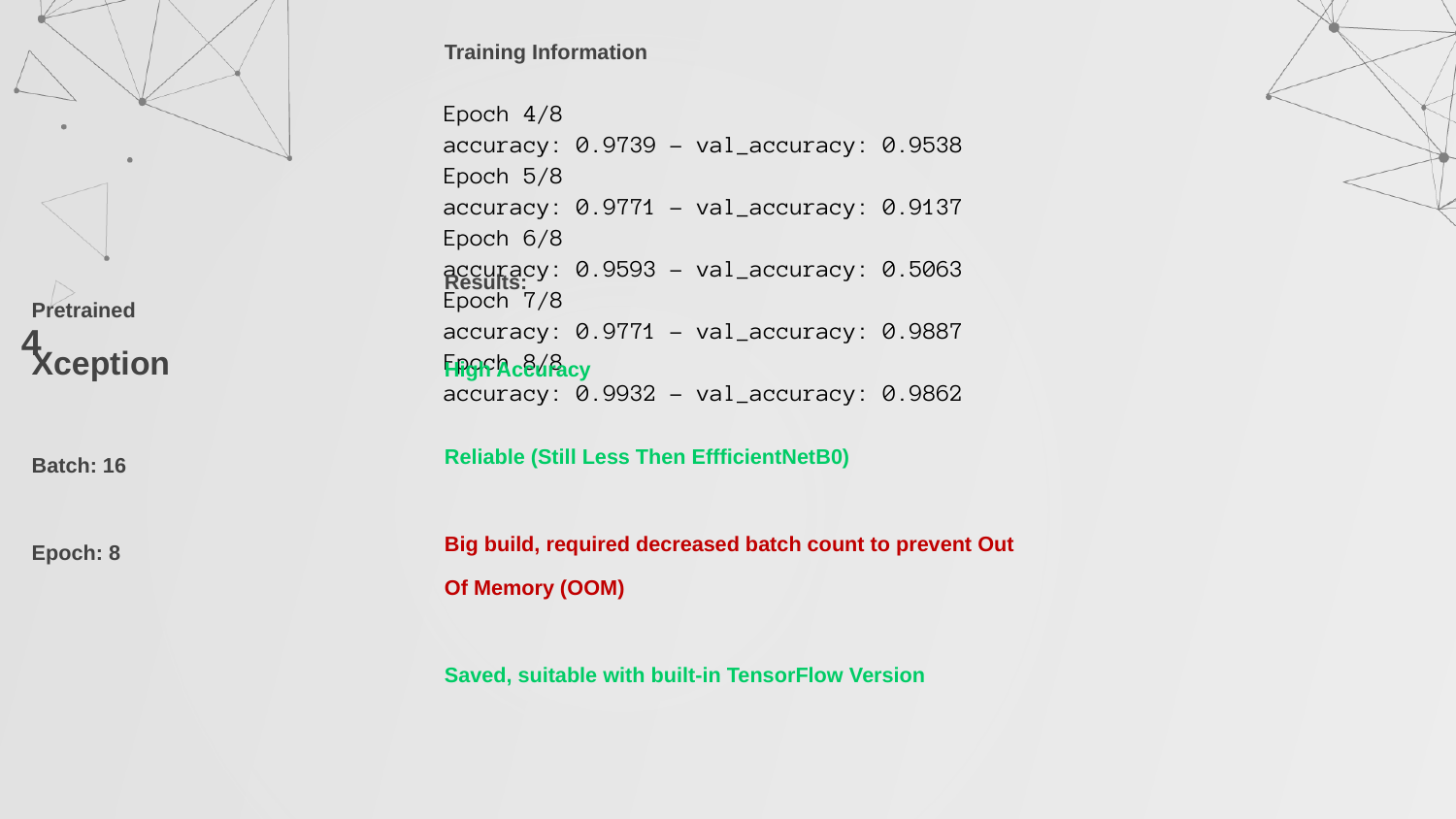

Training Information
Epoch 4/8
accuracy: 0.9739 - val_accuracy: 0.9538
Epoch 5/8
accuracy: 0.9771 - val_accuracy: 0.9137
Epoch 6/8
accuracy: 0.9593 - val_accuracy: 0.5063
Epoch 7/8
accuracy: 0.9771 - val_accuracy: 0.9887
Epoch 8/8
accuracy: 0.9932 - val_accuracy: 0.9862
4
Pretrained
Xception

Batch: 16

Epoch: 8
Results:

High Accuracy

Reliable (Still Less Then EffficientNetB0)

Big build, required decreased batch count to prevent Out Of Memory (OOM)

Saved, suitable with built-in TensorFlow Version